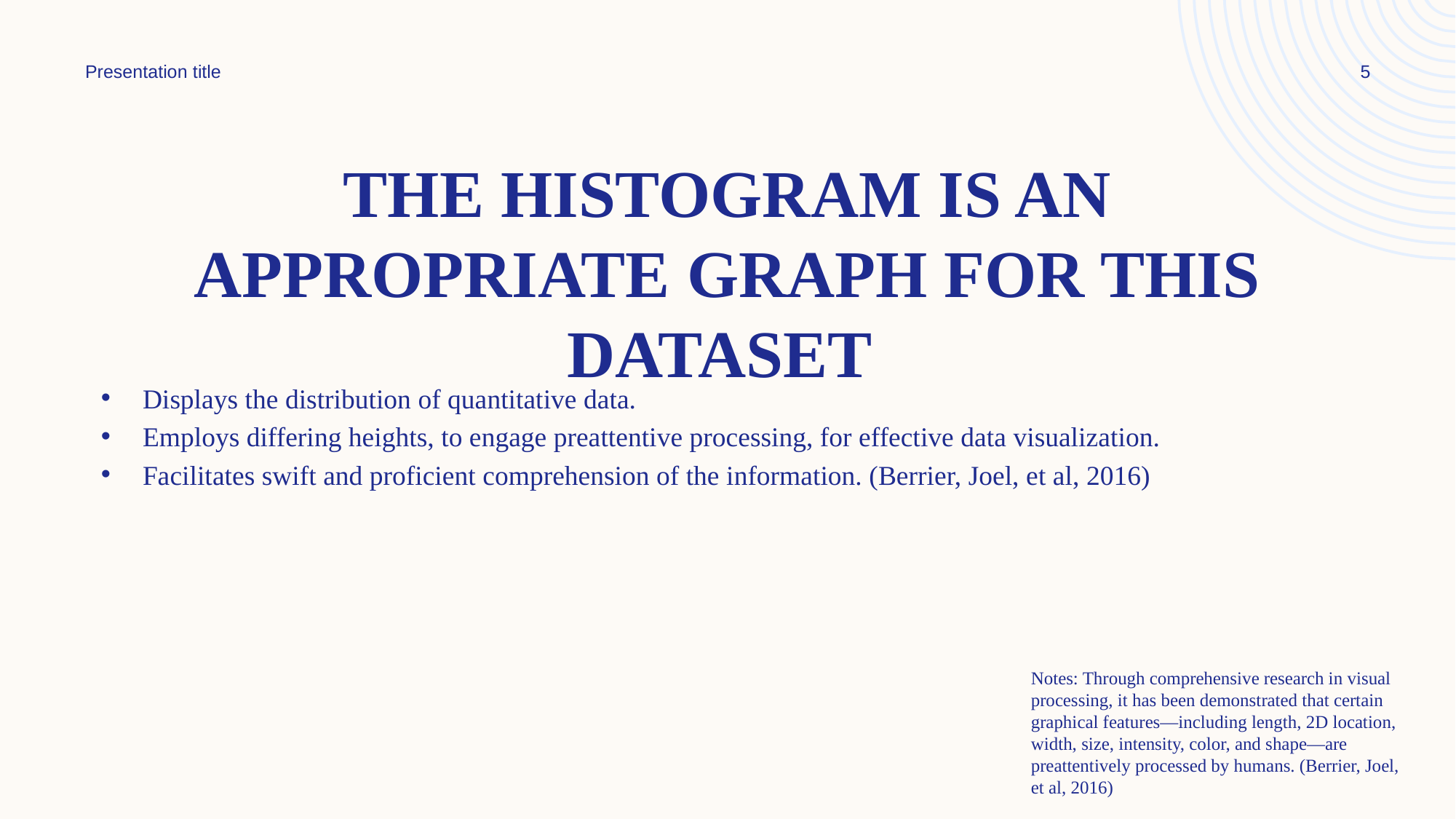

Presentation title
5
# The Histogram IS an appropriate graph for this dataset

Displays the distribution of quantitative data.
Employs differing heights, to engage preattentive processing, for effective data visualization.
Facilitates swift and proficient comprehension of the information. (Berrier, Joel, et al, 2016)
Notes: Through comprehensive research in visual processing, it has been demonstrated that certain graphical features—including length, 2D location, width, size, intensity, color, and shape—are preattentively processed by humans. (Berrier, Joel, et al, 2016)